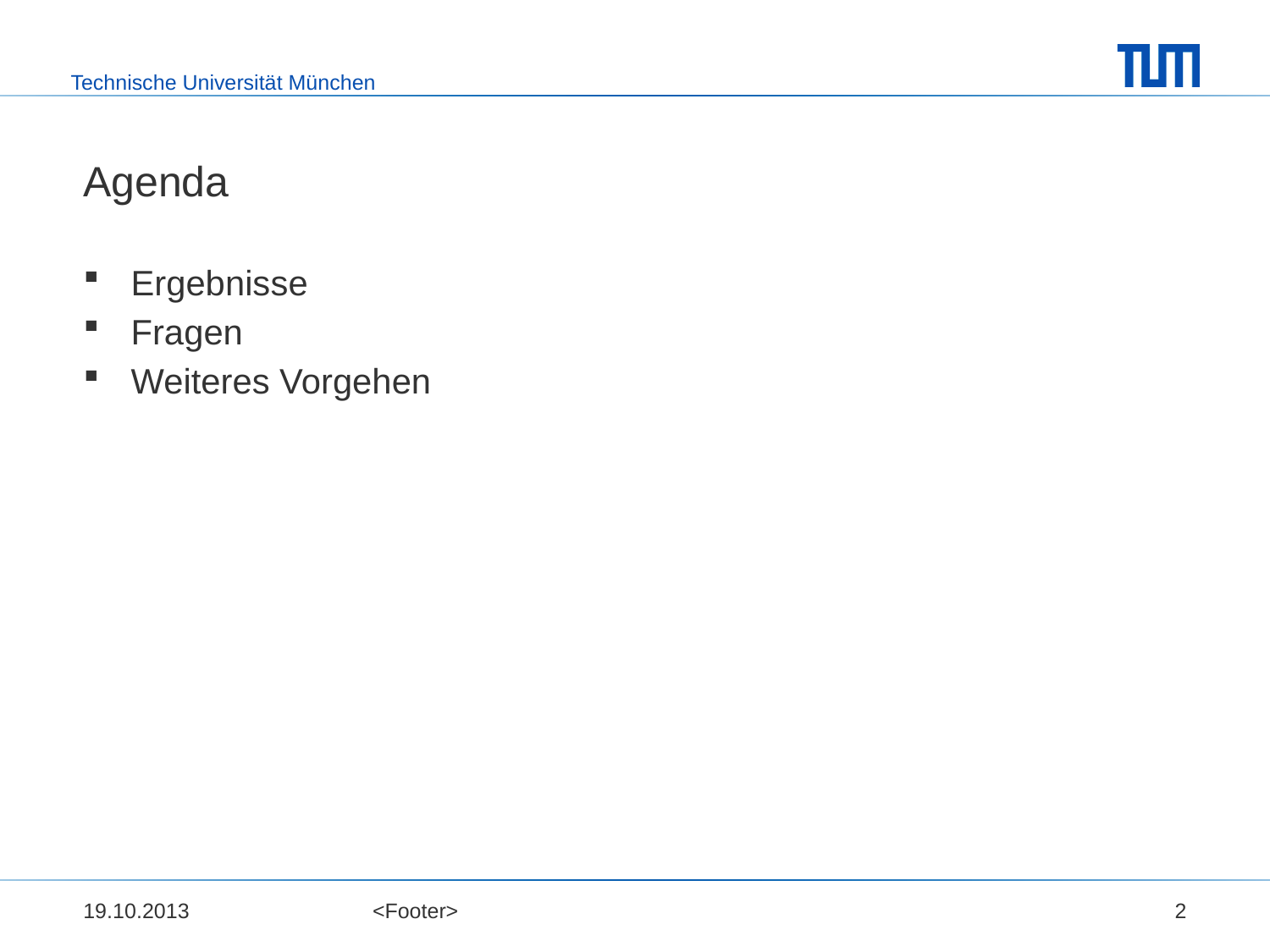

# Agenda
Ergebnisse
Fragen
Weiteres Vorgehen
19.10.2013
<Footer>
2